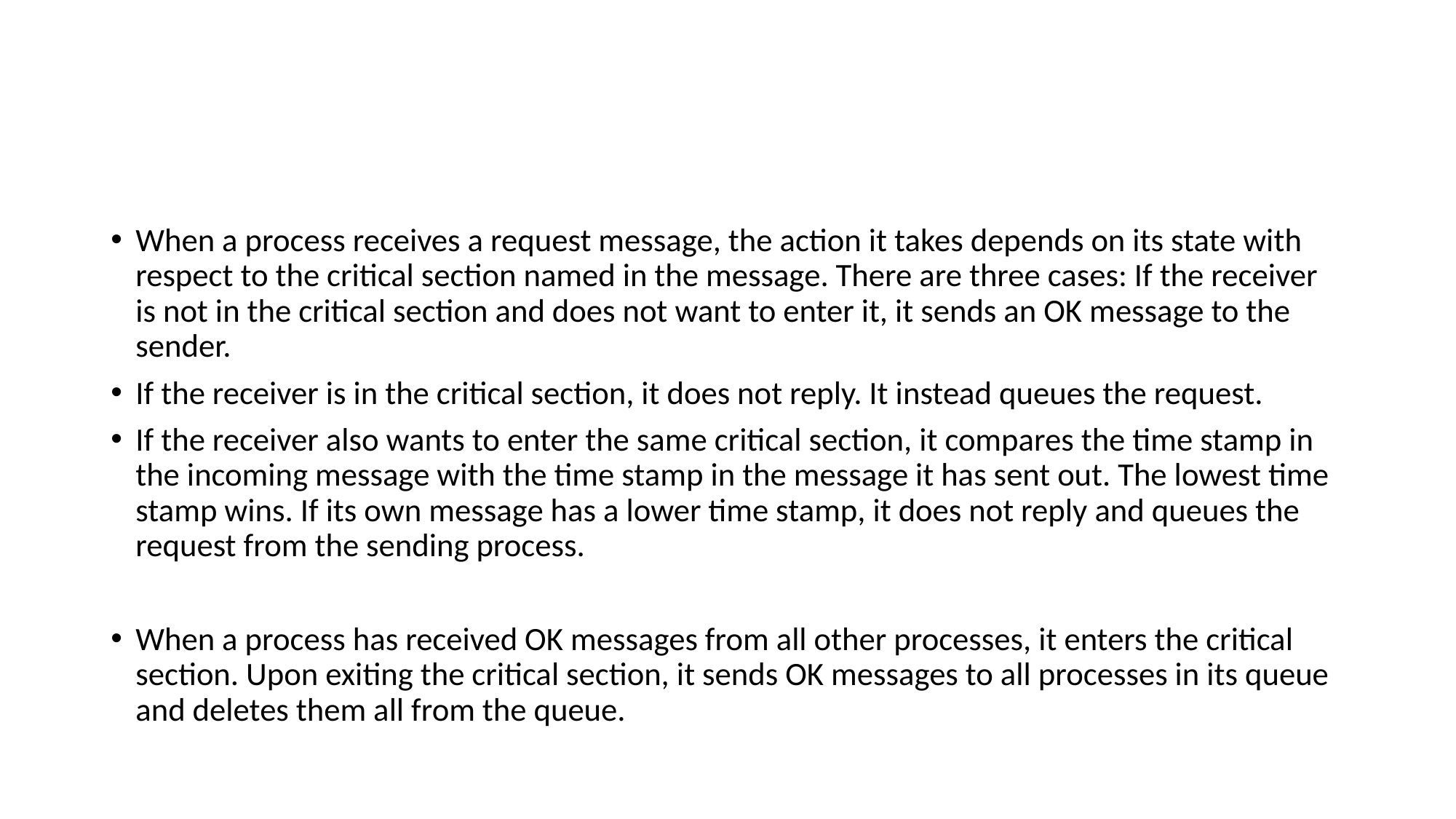

#
When a process receives a request message, the action it takes depends on its state with respect to the critical section named in the message. There are three cases: If the receiver is not in the critical section and does not want to enter it, it sends an OK message to the sender.
If the receiver is in the critical section, it does not reply. It instead queues the request.
If the receiver also wants to enter the same critical section, it compares the time stamp in the incoming message with the time stamp in the message it has sent out. The lowest time stamp wins. If its own message has a lower time stamp, it does not reply and queues the request from the sending process.

When a process has received OK messages from all other processes, it enters the critical section. Upon exiting the critical section, it sends OK messages to all processes in its queue and deletes them all from the queue.